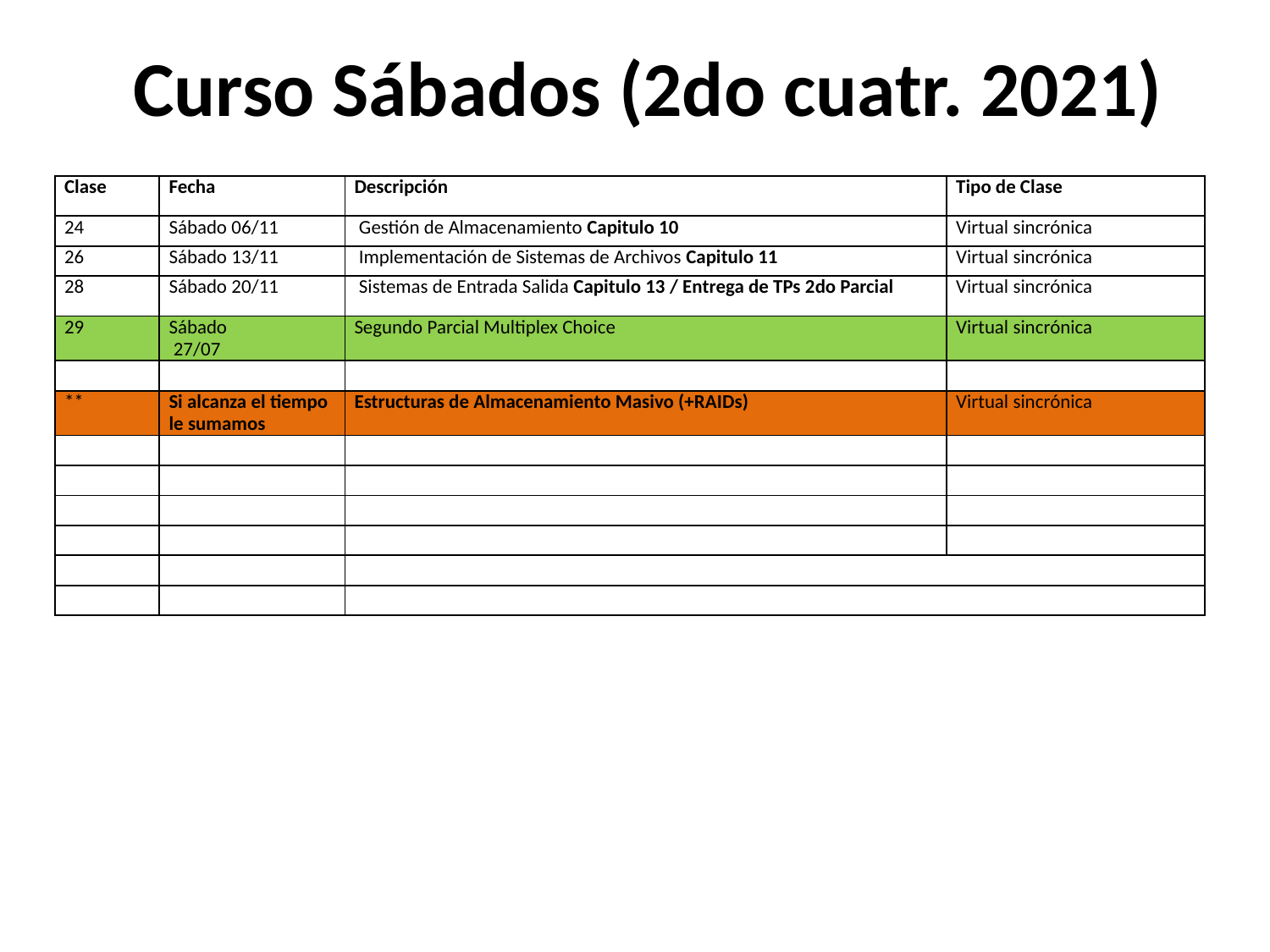

# Curso Sábados (2do cuatr. 2021)
| Clase | Fecha | Descripción | Tipo de Clase |
| --- | --- | --- | --- |
| 24 | Sábado 06/11 | Gestión de Almacenamiento Capitulo 10 | Virtual sincrónica |
| 26 | Sábado 13/11 | Implementación de Sistemas de Archivos Capitulo 11 | Virtual sincrónica |
| 28 | Sábado 20/11 | Sistemas de Entrada Salida Capitulo 13 / Entrega de TPs 2do Parcial | Virtual sincrónica |
| 29 | Sábado 27/07 | Segundo Parcial Multiplex Choice | Virtual sincrónica |
|  |  |  |  |
| \*\* | Si alcanza el tiempo le sumamos | Estructuras de Almacenamiento Masivo (+RAIDs) | Virtual sincrónica |
|  |  |  |  |
|  |  |  |  |
|  |  |  |  |
|  |  |  |  |
|  |  |  |  |
|  |  |  |  |